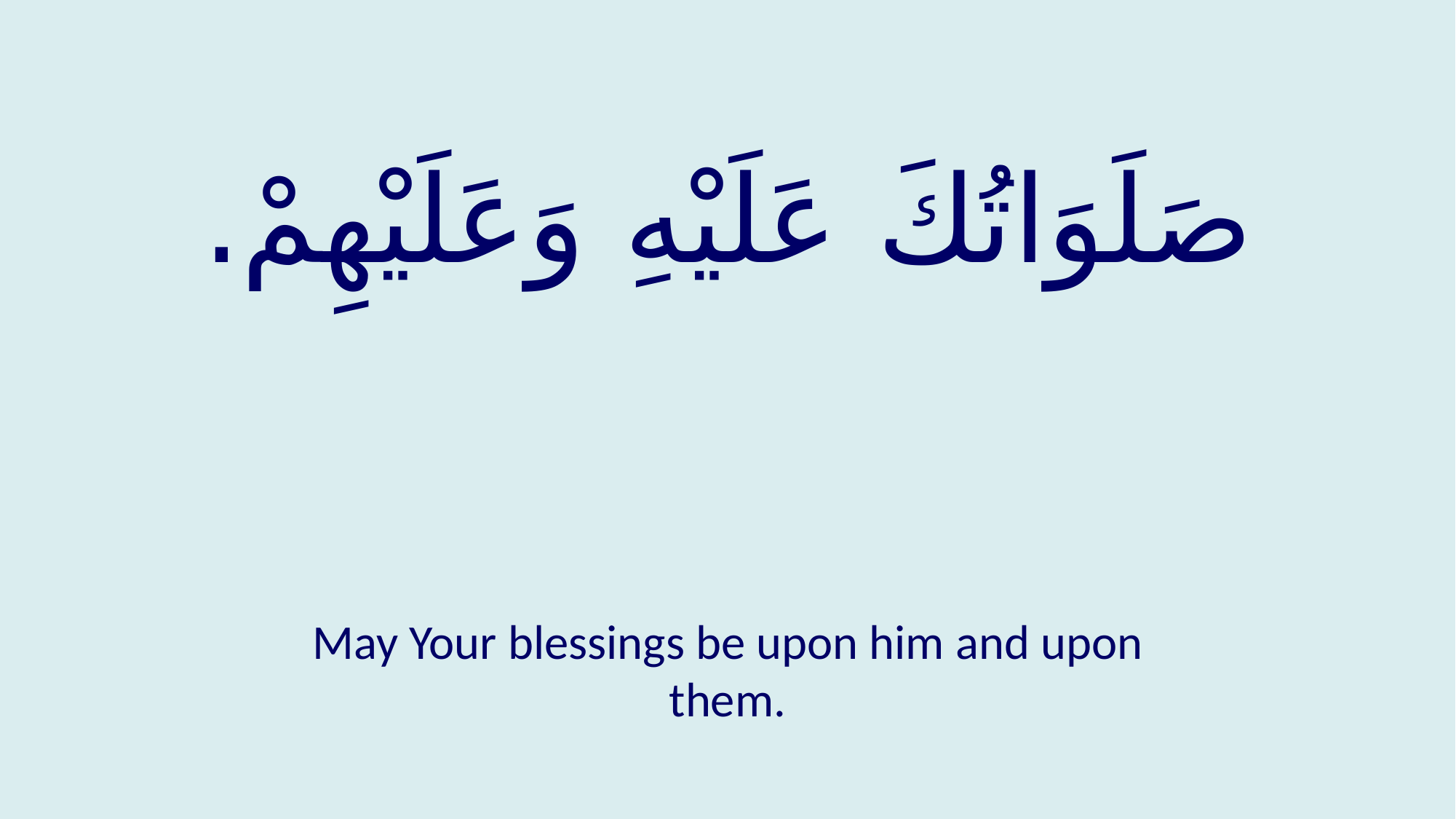

# صَلَوَاتُكَ عَلَيْهِ وَعَلَيْهِمْ.

May Your blessings be upon him and upon them.